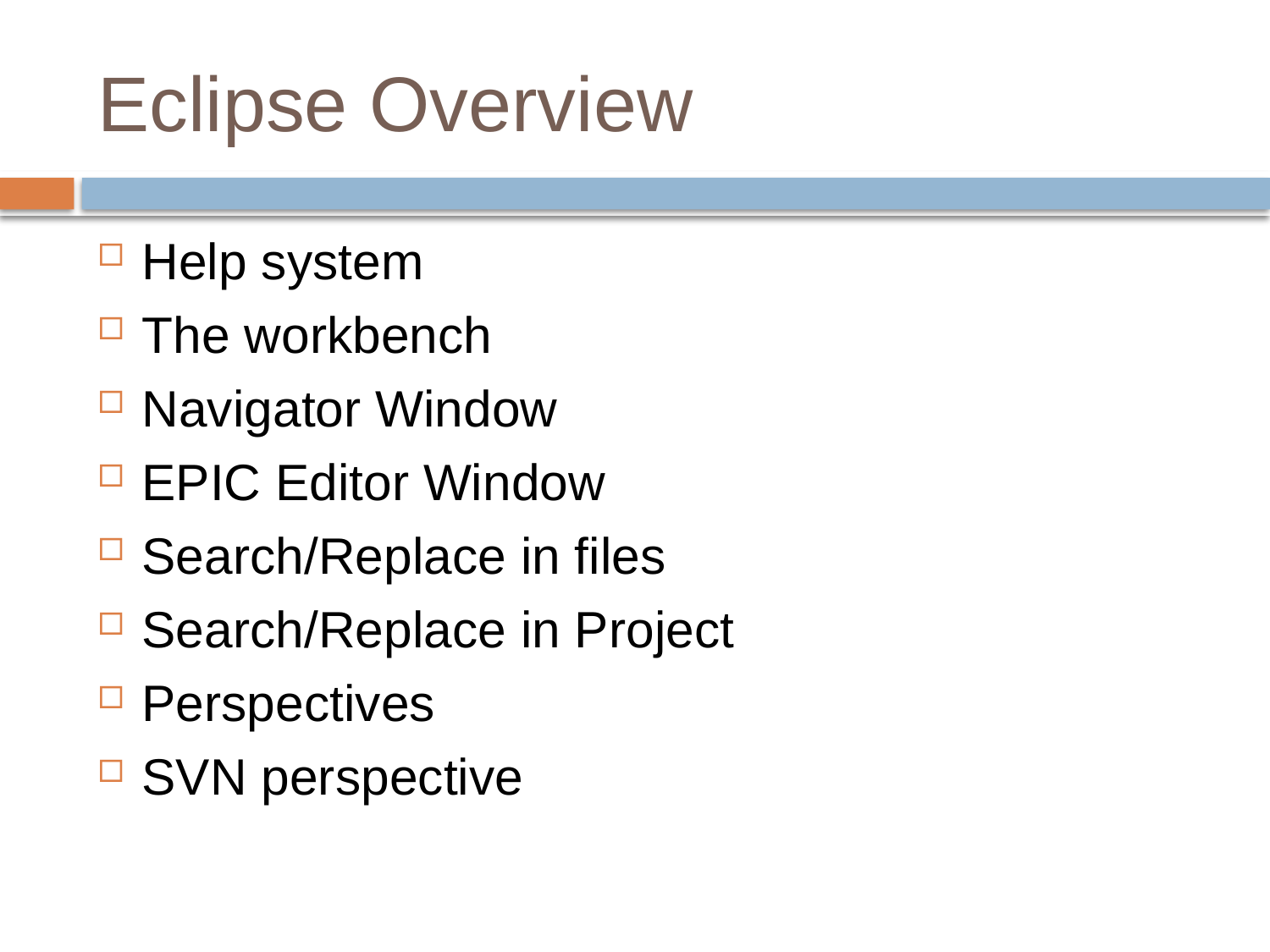

# Eclipse Overview
Help system
The workbench
Navigator Window
EPIC Editor Window
Search/Replace in files
Search/Replace in Project
Perspectives
SVN perspective